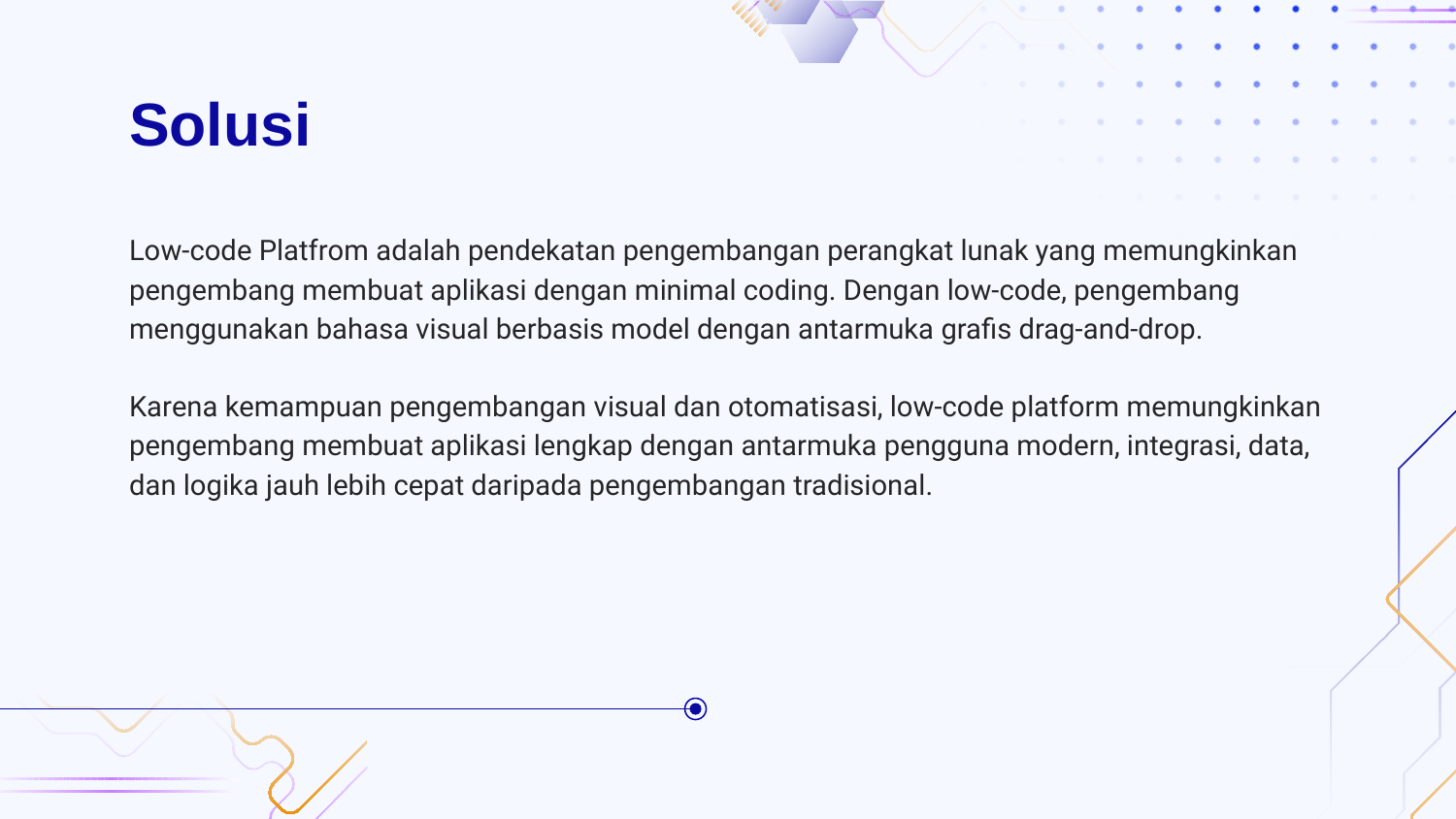

# Solusi
Low-code Platfrom adalah pendekatan pengembangan perangkat lunak yang memungkinkan pengembang membuat aplikasi dengan minimal coding. Dengan low-code, pengembang menggunakan bahasa visual berbasis model dengan antarmuka grafis drag-and-drop.

Karena kemampuan pengembangan visual dan otomatisasi, low-code platform memungkinkan pengembang membuat aplikasi lengkap dengan antarmuka pengguna modern, integrasi, data, dan logika jauh lebih cepat daripada pengembangan tradisional.